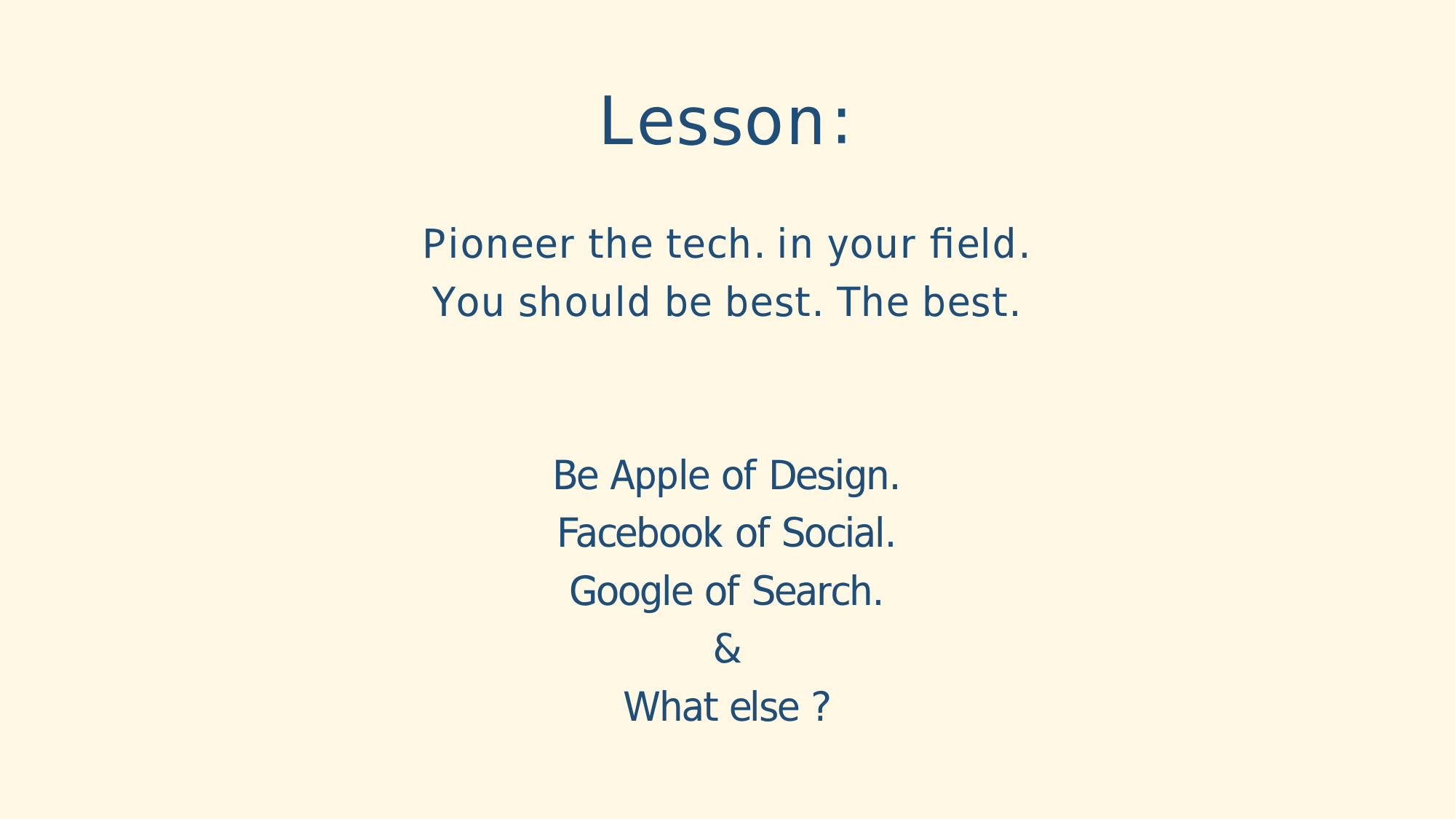

# Lesson:
Pioneer the tech. in your field.
You should be best. The best.

Be Apple of Design.
Facebook of Social.
Google of Search.
&
What else ?